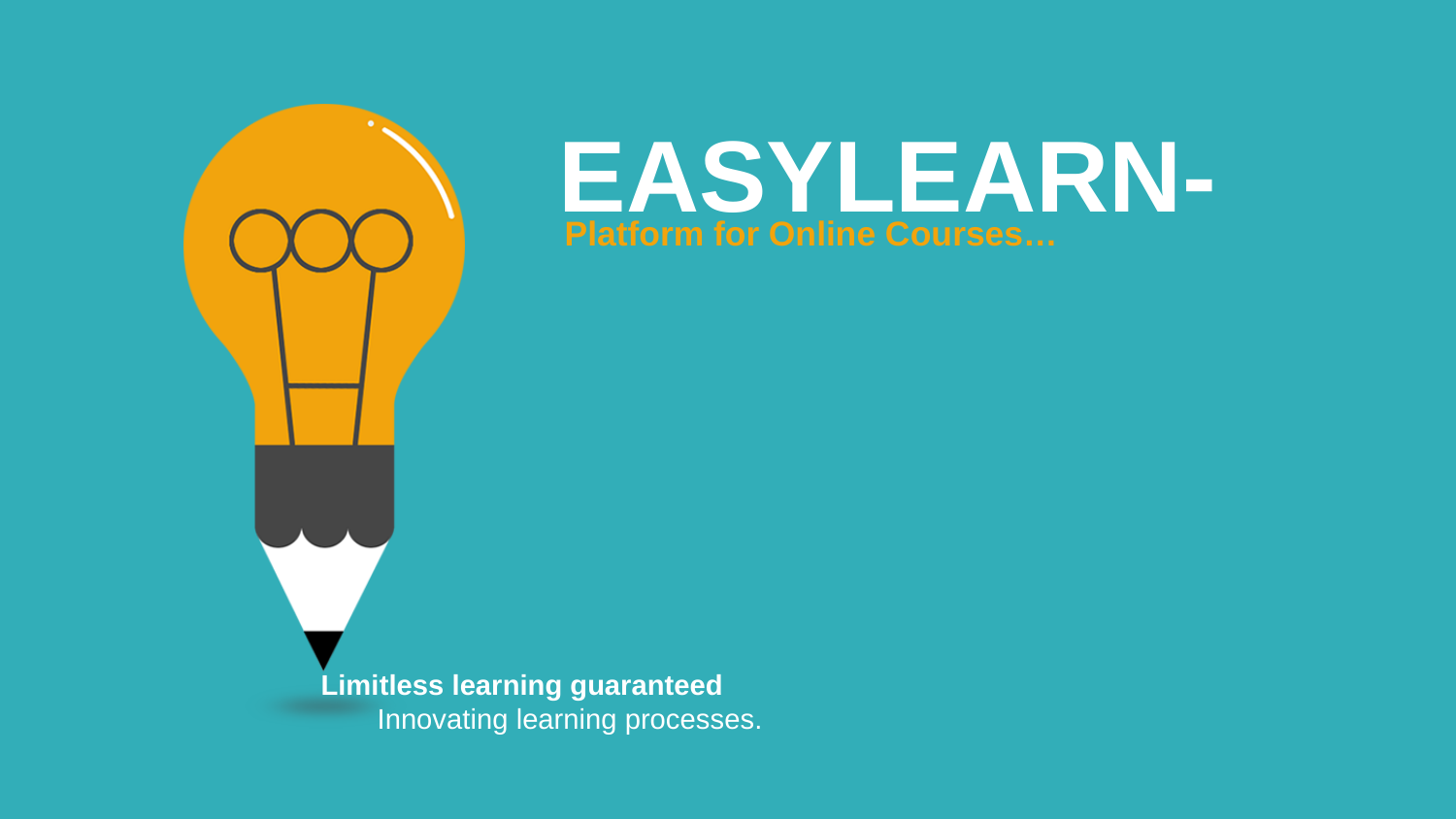

EASYLEARN-

Platform for Online Courses…

Limitless learning guaranteed
       Innovating learning processes.